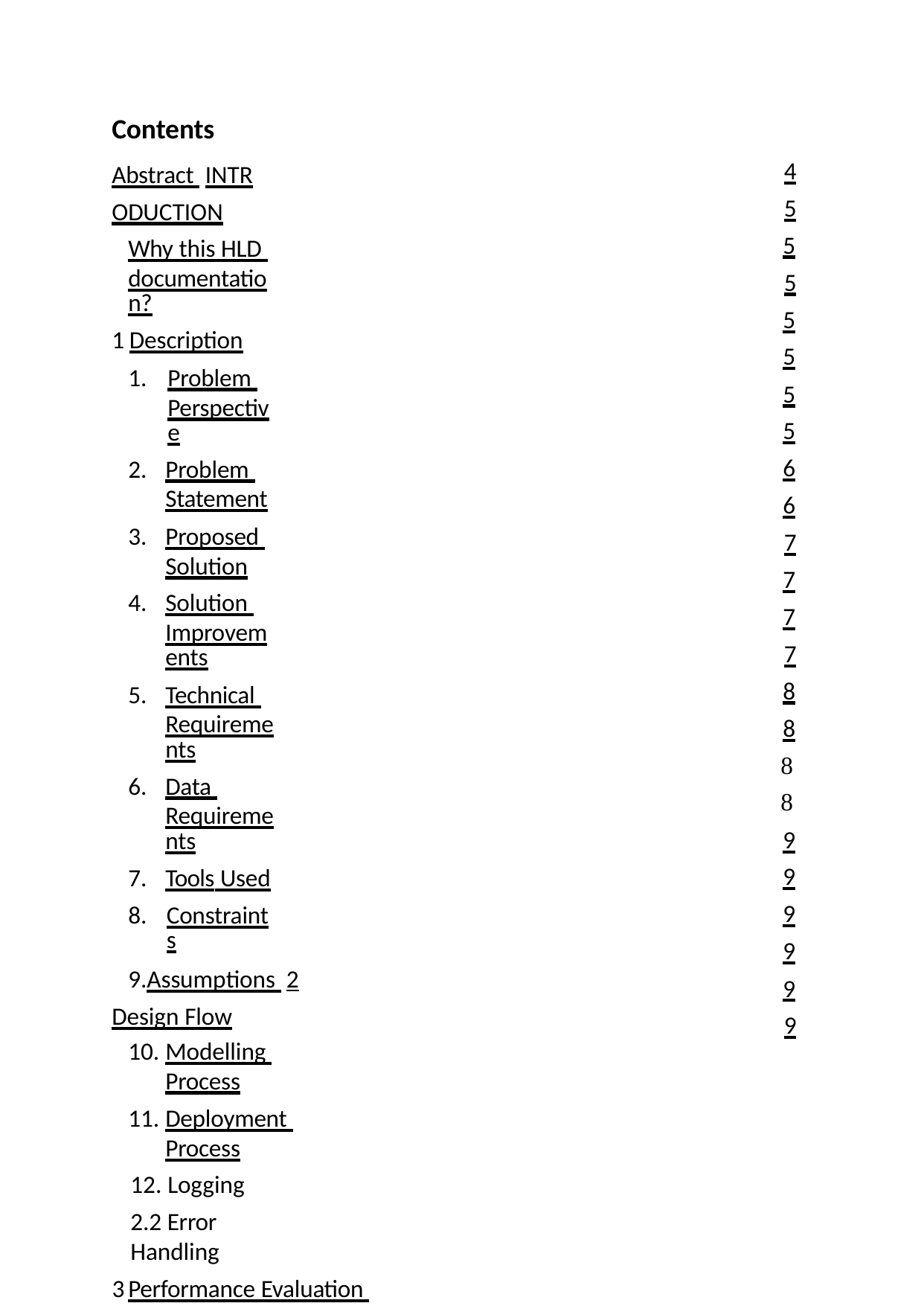

Contents
Abstract  INTRODUCTION
Why this HLD documentation?
Description
Problem Perspective
Problem Statement
Proposed Solution
Solution Improvements
Technical Requirements
Data Requirements
Tools Used
Constraints
Assumptions  2 Design Flow
Modelling Process
Deployment Process
Logging
2.2 Error Handling
Performance Evaluation  3.1 Reusability
Application Compatibility
Resource Utilization
3.2 Deployment  Conclusion
4
5
5
5
5
5
5
5
6
6
7
7
7
7
8
8
8
8
9
9
9
9
9
9
iNeuron.ai
2